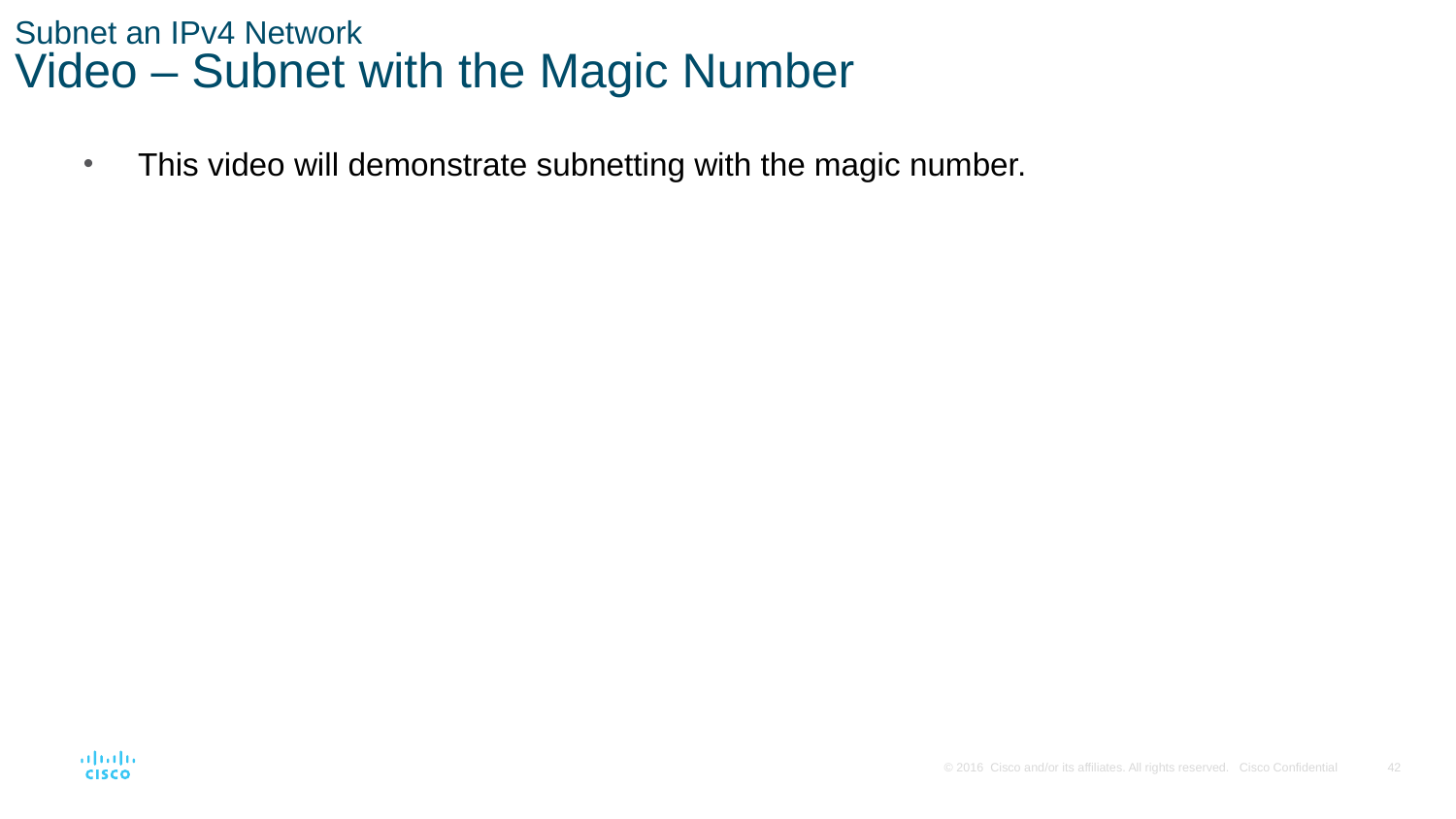

# Subnet an IPv4 Network Video – Subnet with the Magic Number
This video will demonstrate subnetting with the magic number.